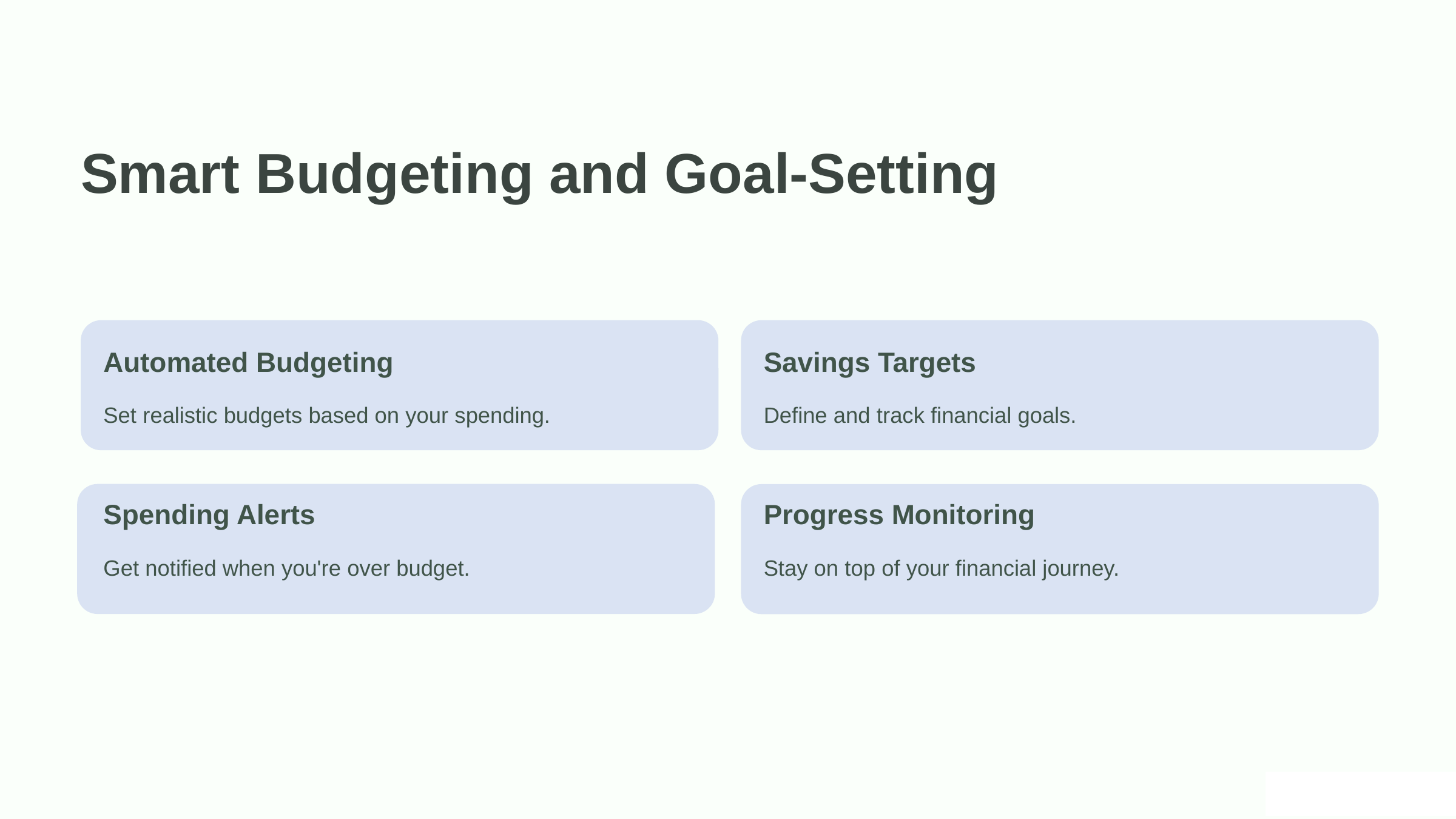

Smart Budgeting and Goal-Setting

Automated Budgeting
Savings Targets
Set realistic budgets based on your spending.
Define and track financial goals.

Spending Alerts
Progress Monitoring
Get notified when you're over budget.
Stay on top of your financial journey.